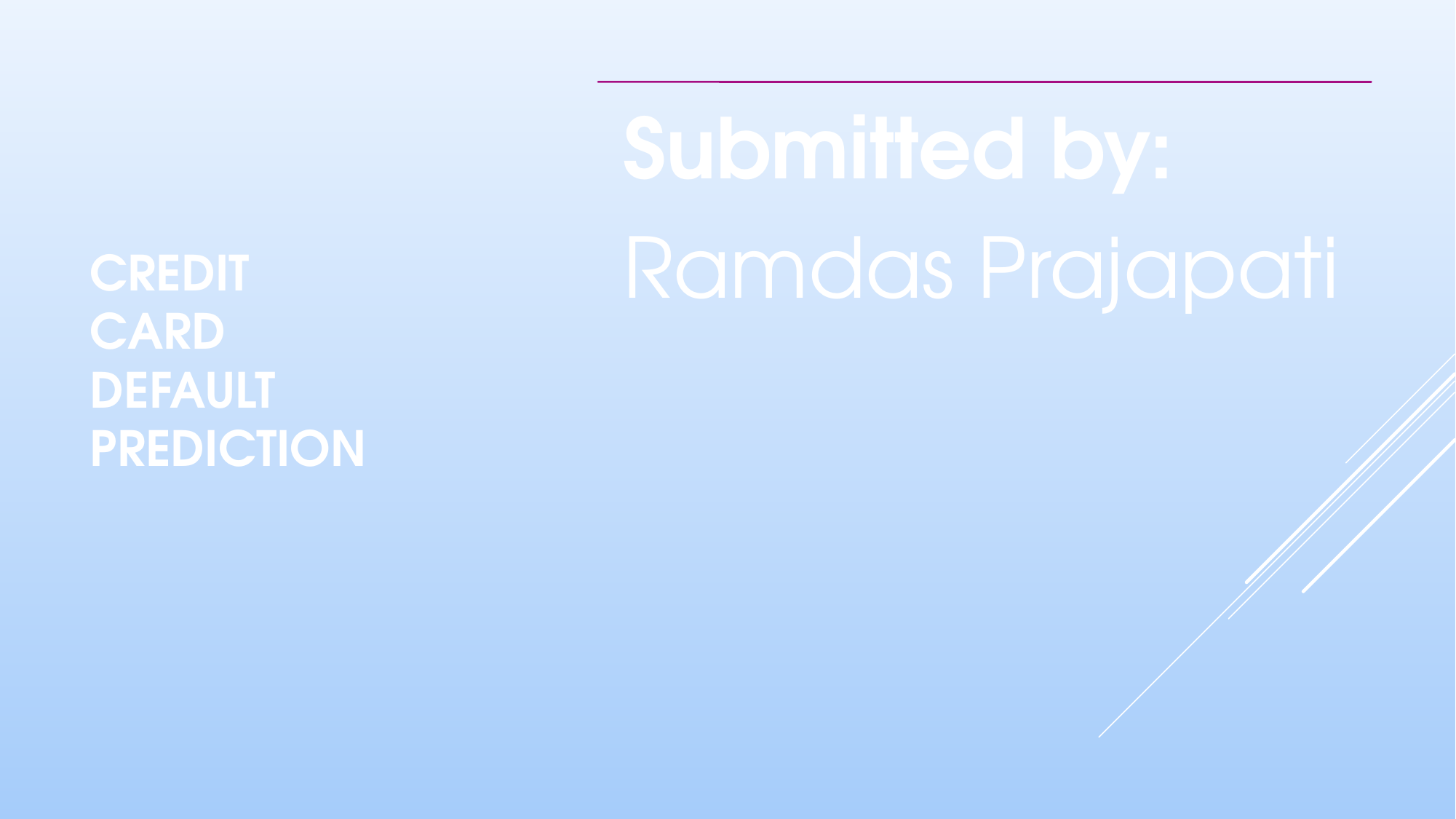

Submitted by:
Ramdas Prajapati
# CREDIT CARD DEFAULT PREDICTION